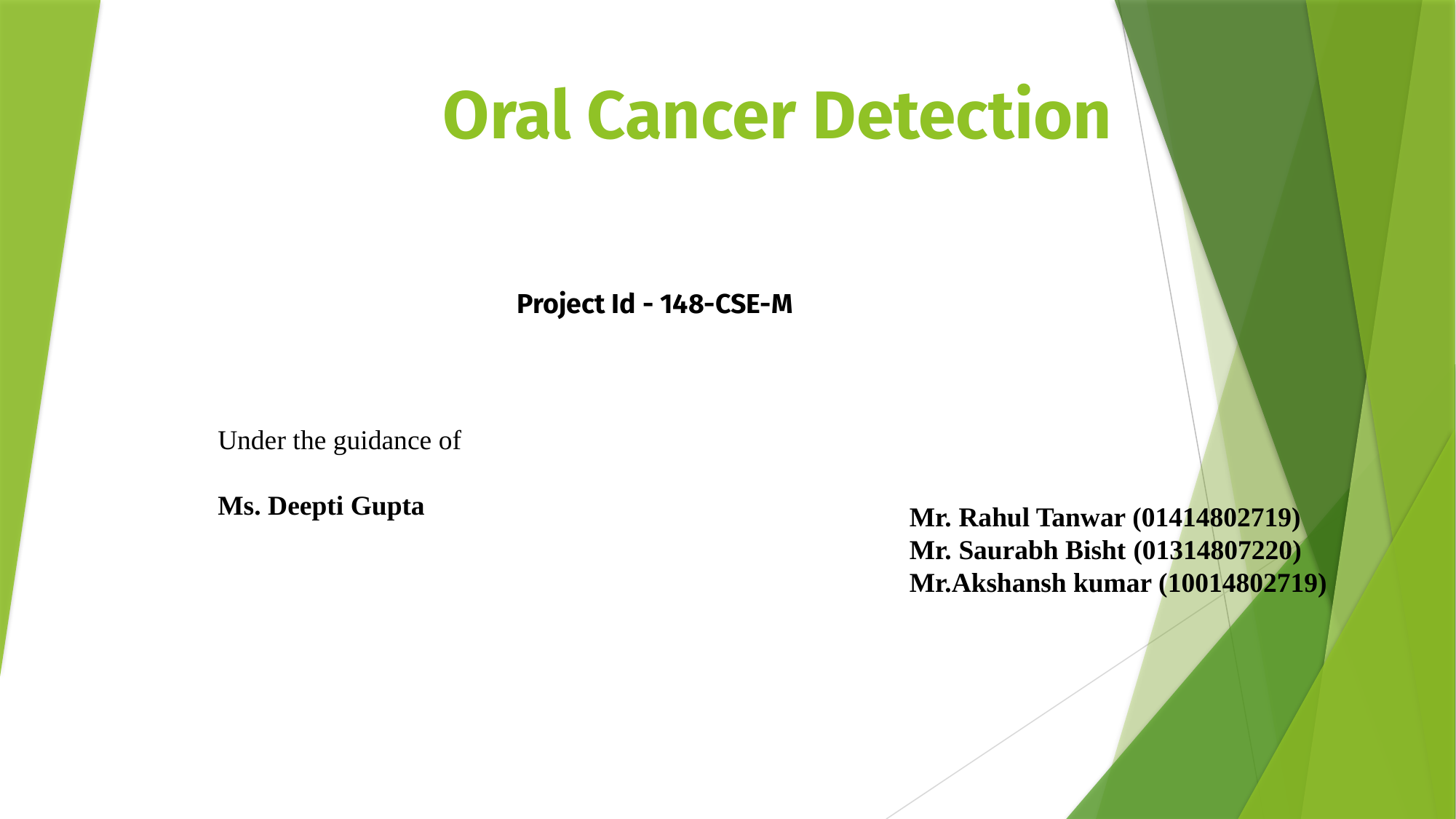

# Oral Cancer Detection
Project Id - 148-CSE-M
Under the guidance of
Ms. Deepti Gupta
Mr. Rahul Tanwar (01414802719)
Mr. Saurabh Bisht (01314807220)
Mr.Akshansh kumar (10014802719)